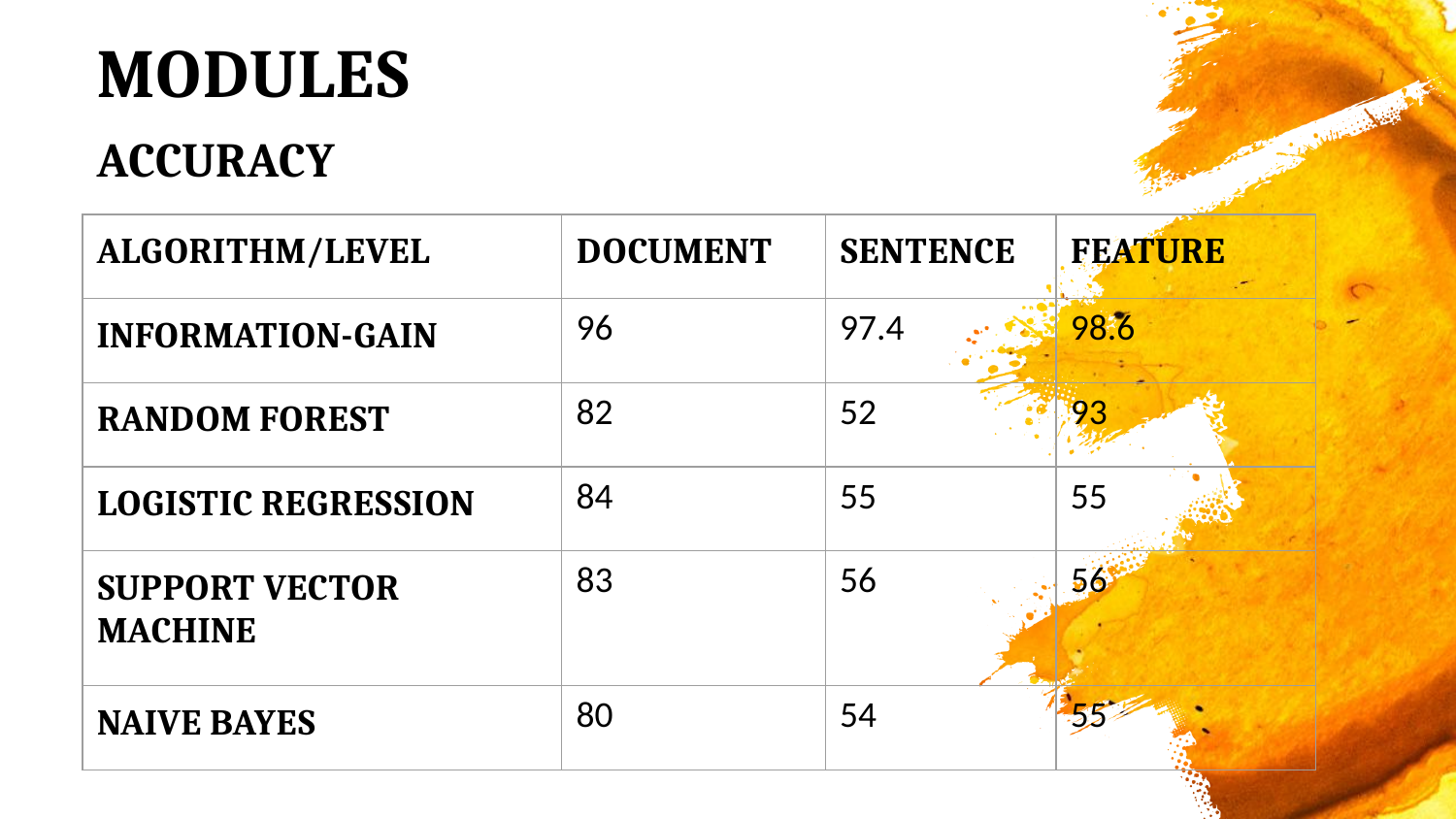

MODULES
ACCURACY

| ALGORITHM/LEVEL | DOCUMENT | SENTENCE | FEATURE |
| --- | --- | --- | --- |
| INFORMATION-GAIN | 96 | 97.4 | 98.6 |
| RANDOM FOREST | 82 | 52 | 93 |
| LOGISTIC REGRESSION | 84 | 55 | 55 |
| SUPPORT VECTOR MACHINE | 83 | 56 | 56 |
| NAIVE BAYES | 80 | 54 | 55 |